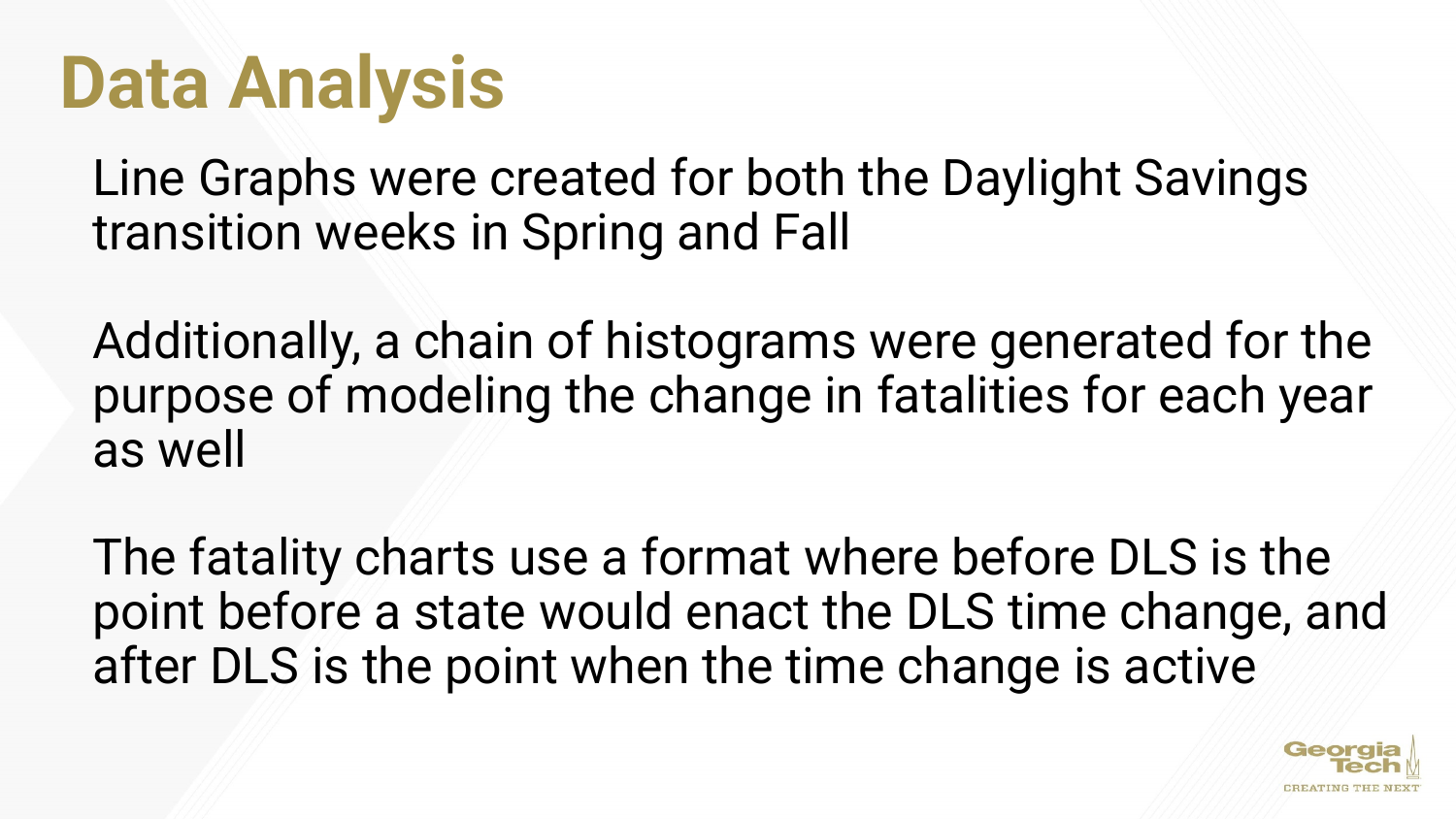

# Data Analysis
Line Graphs were created for both the Daylight Savings transition weeks in Spring and Fall

Additionally, a chain of histograms were generated for the purpose of modeling the change in fatalities for each year as well

The fatality charts use a format where before DLS is the point before a state would enact the DLS time change, and after DLS is the point when the time change is active